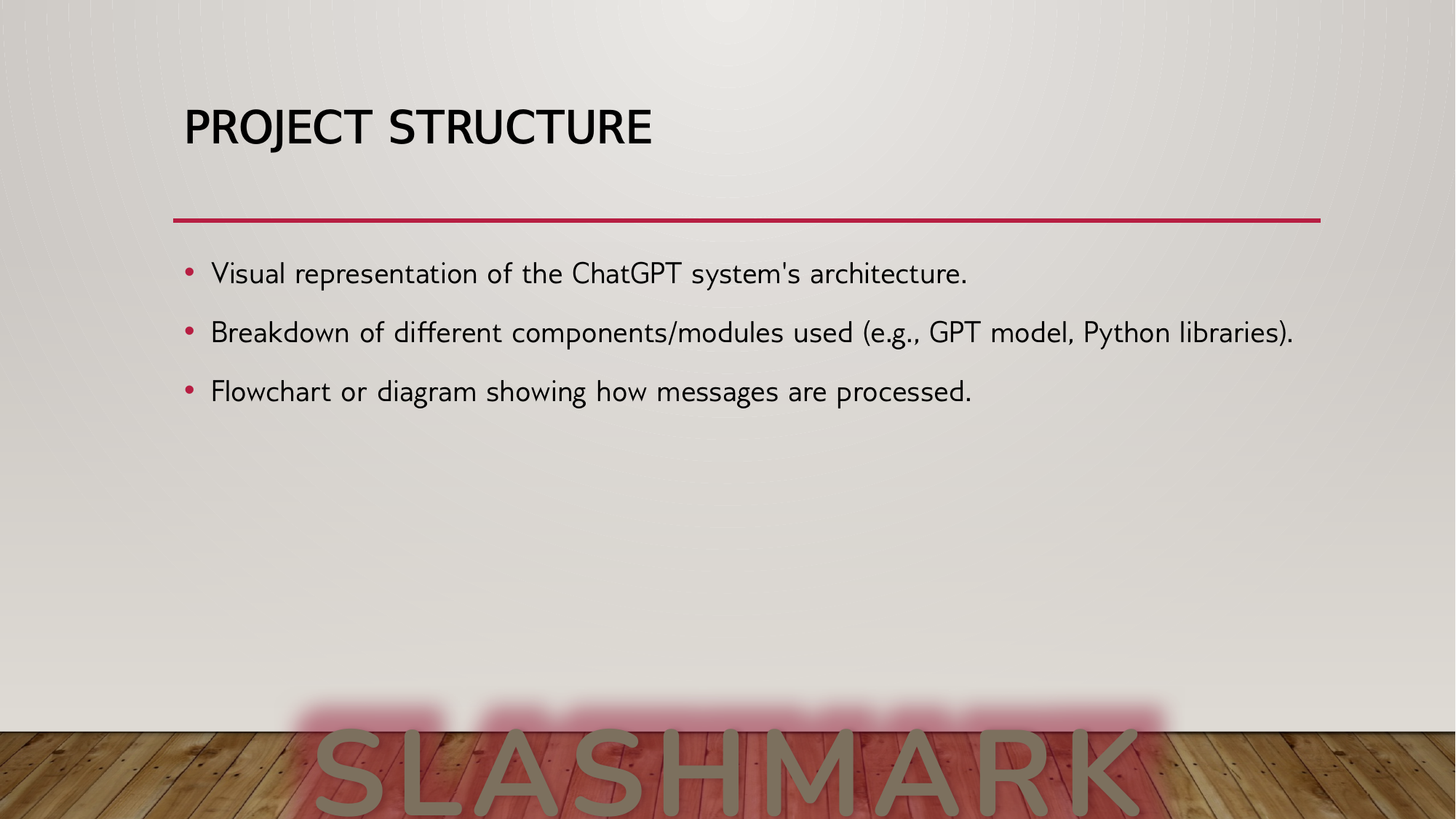

# Project Structure
Visual representation of the ChatGPT system's architecture.
Breakdown of different components/modules used (e.g., GPT model, Python libraries).
Flowchart or diagram showing how messages are processed.
SLASHMARK